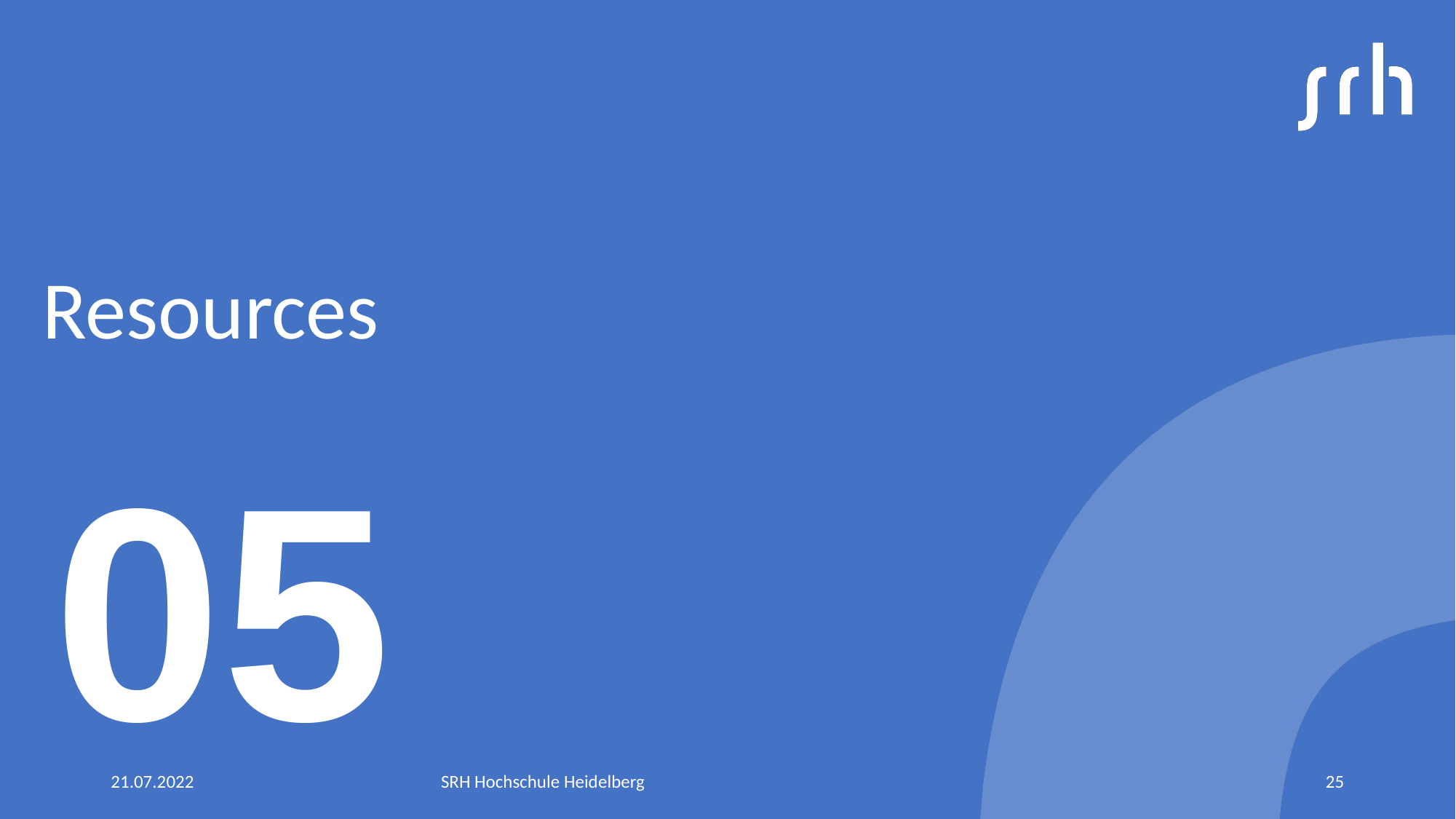

# Resources
05
21.07.2022
SRH Hochschule Heidelberg
25